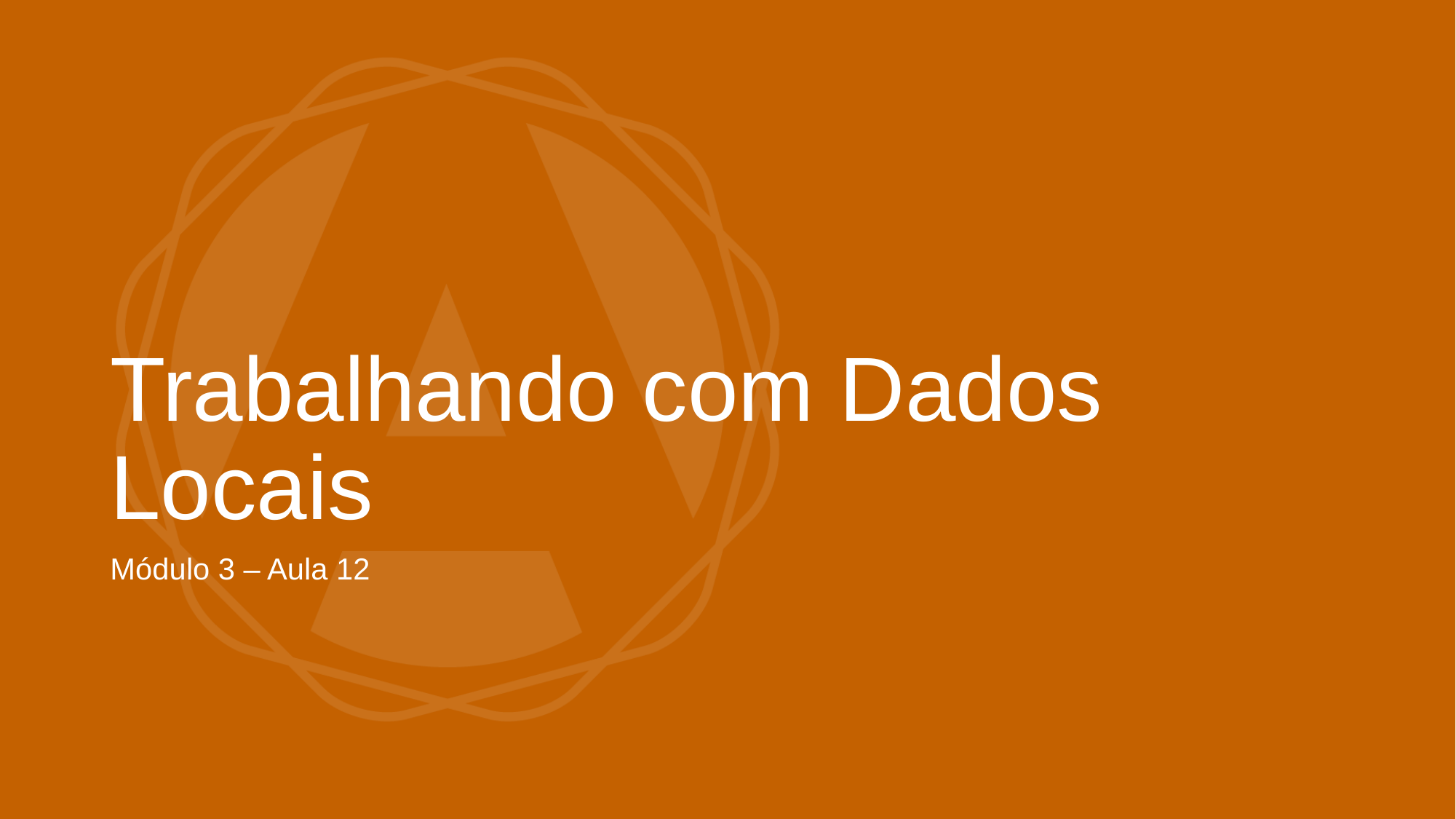

# Trabalhando com Dados Locais
Módulo 3 – Aula 12